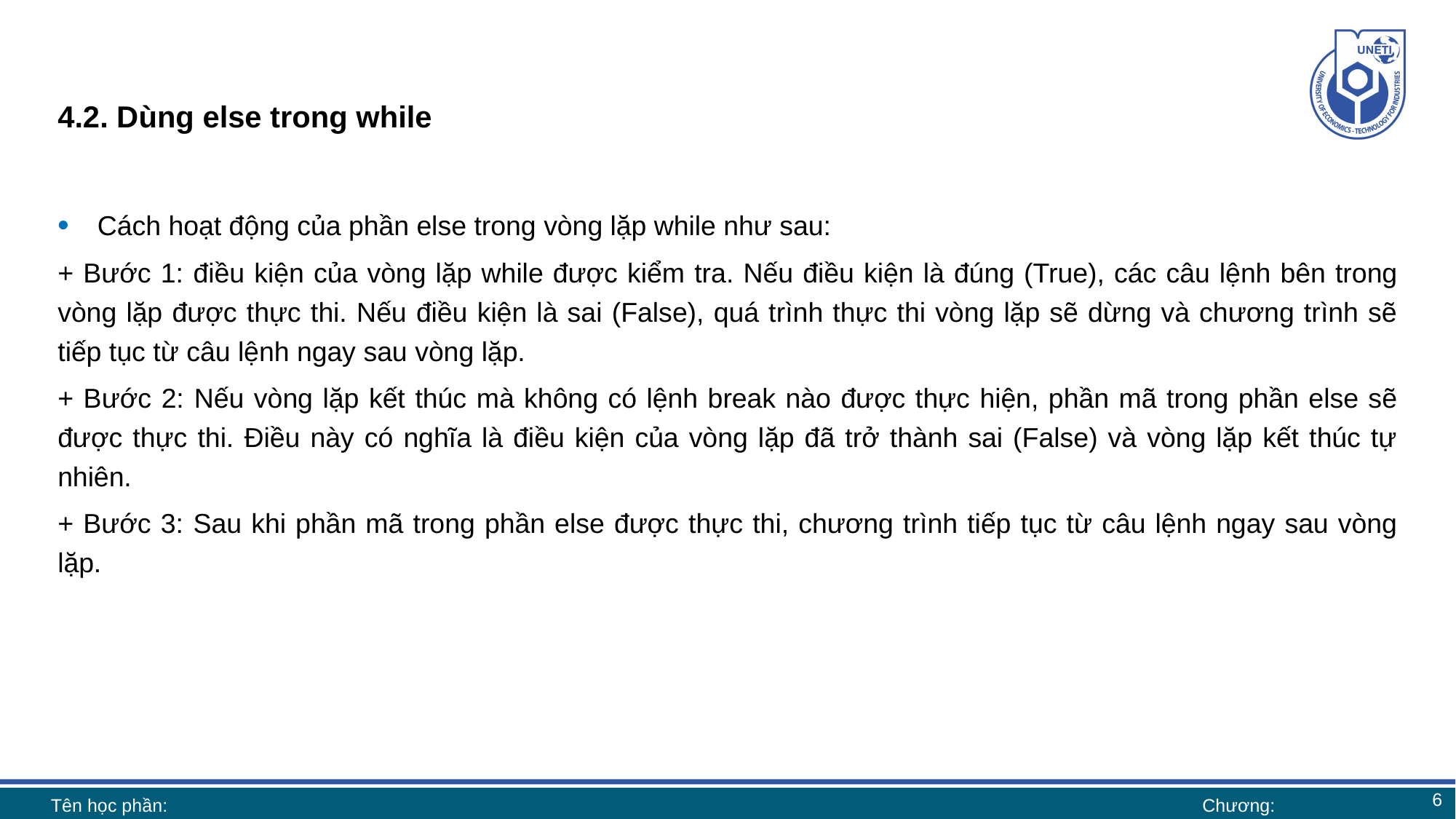

# 4.2. Dùng else trong while
 Cách hoạt động của phần else trong vòng lặp while như sau:
+ Bước 1: điều kiện của vòng lặp while được kiểm tra. Nếu điều kiện là đúng (True), các câu lệnh bên trong vòng lặp được thực thi. Nếu điều kiện là sai (False), quá trình thực thi vòng lặp sẽ dừng và chương trình sẽ tiếp tục từ câu lệnh ngay sau vòng lặp.
+ Bước 2: Nếu vòng lặp kết thúc mà không có lệnh break nào được thực hiện, phần mã trong phần else sẽ được thực thi. Điều này có nghĩa là điều kiện của vòng lặp đã trở thành sai (False) và vòng lặp kết thúc tự nhiên.
+ Bước 3: Sau khi phần mã trong phần else được thực thi, chương trình tiếp tục từ câu lệnh ngay sau vòng lặp.
6
Tên học phần:
Chương: